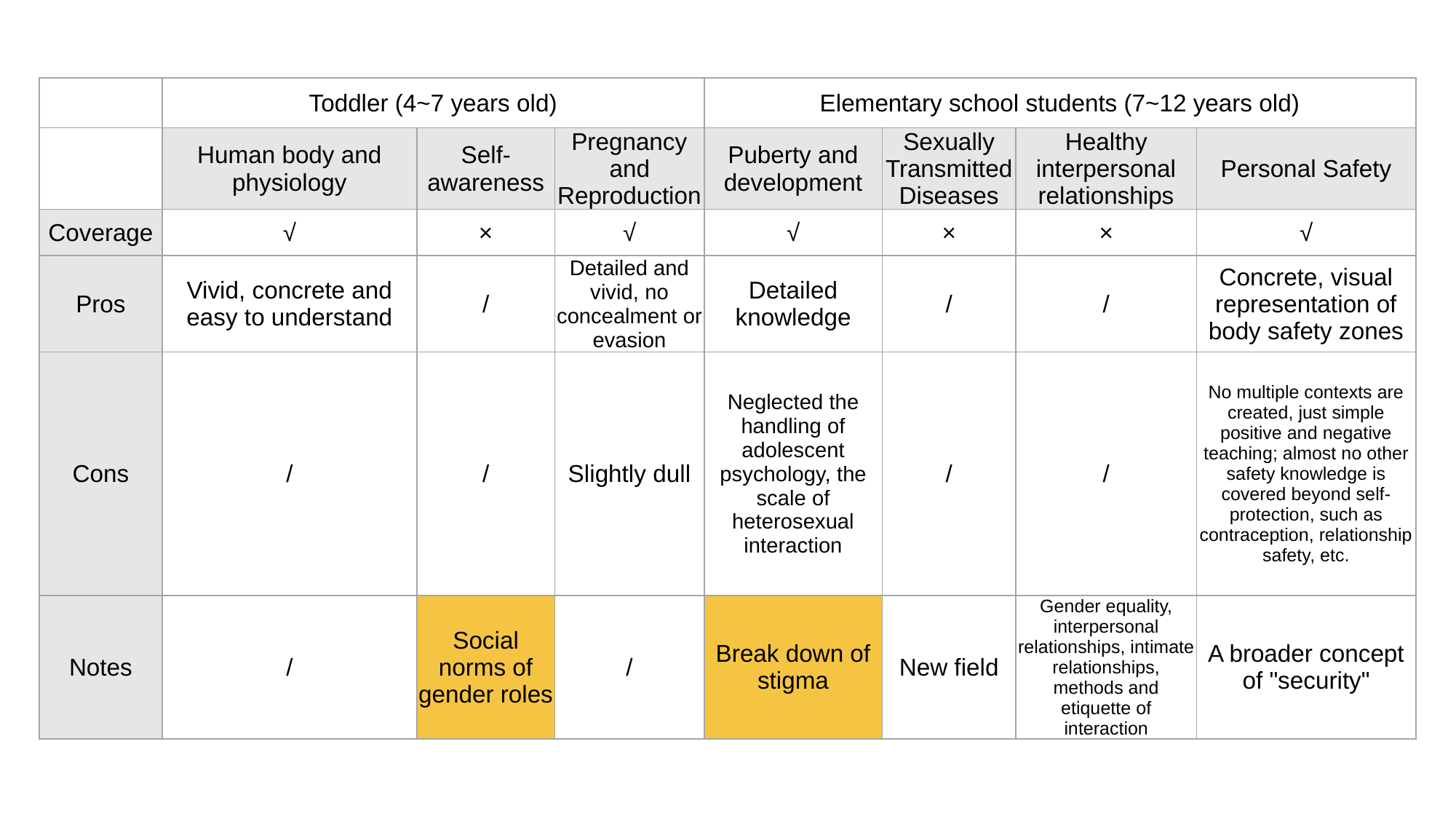

|  | Toddler (4~7 years old) |  |  | Elementary school students (7~12 years old) |  |  |  |
| --- | --- | --- | --- | --- | --- | --- | --- |
|  | Human body and physiology | Self-awareness | Pregnancy and Reproduction | Puberty and development | Sexually Transmitted Diseases | Healthy interpersonal relationships | Personal Safety |
| Coverage | √ | × | √ | √ | × | × | √ |
| Pros | Vivid, concrete and easy to understand | / | Detailed and vivid, no concealment or evasion | Detailed knowledge | / | / | Concrete, visual representation of body safety zones |
| Cons | / | / | Slightly dull | Neglected the handling of adolescent psychology, the scale of heterosexual interaction | / | / | No multiple contexts are created, just simple positive and negative teaching; almost no other safety knowledge is covered beyond self-protection, such as contraception, relationship safety, etc. |
| Notes | / | Social norms of gender roles | / | Break down of stigma | New field | Gender equality, interpersonal relationships, intimate relationships, methods and etiquette of interaction | A broader concept of "security" |